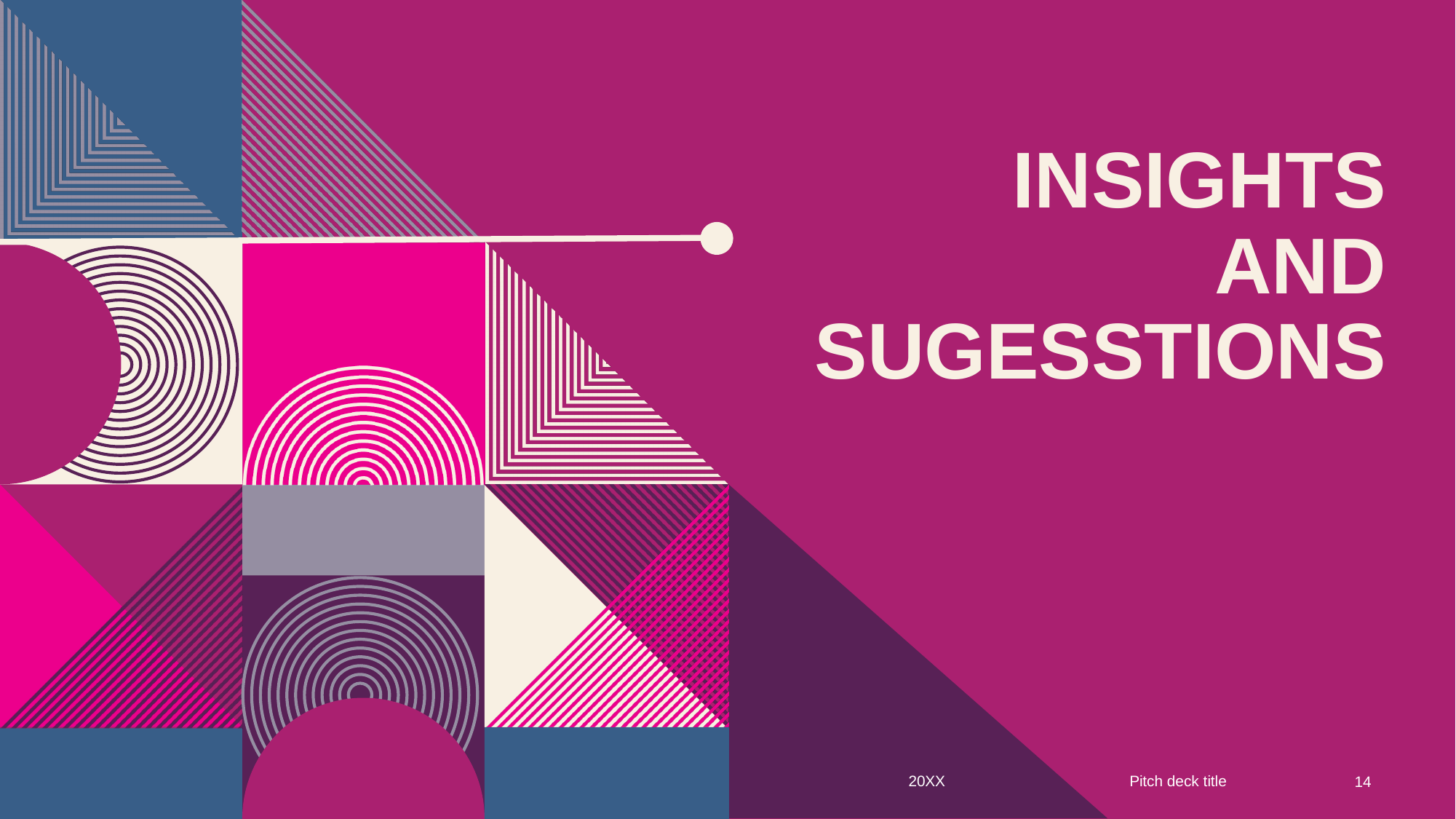

# INSIGHTS AND SUGESSTIONS
Pitch deck title
20XX
14